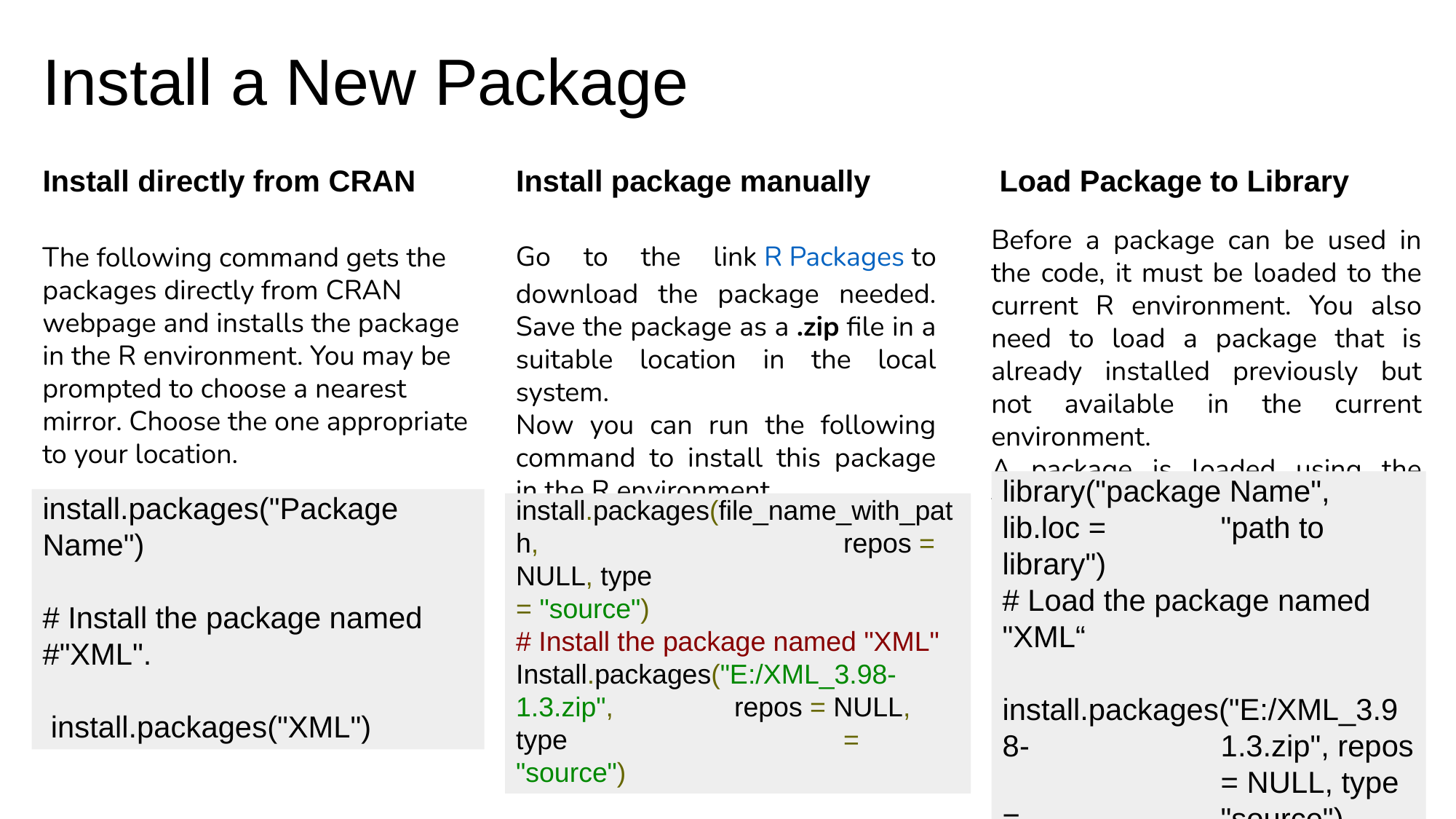

# Install a New Package
Install directly from CRAN
Install package manually
Load Package to Library
Before a package can be used in the code, it must be loaded to the current R environment. You also need to load a package that is already installed previously but not available in the current environment.
A package is loaded using the following command −
Go to the link R Packages to download the package needed. Save the package as a .zip file in a suitable location in the local system.
Now you can run the following command to install this package in the R environment.

The following command gets the packages directly from CRAN webpage and installs the package in the R environment. You may be prompted to choose a nearest mirror. Choose the one appropriate to your location.
install.packages("Package Name")

# Install the package named #"XML".

 install.packages("XML")
library("package Name", lib.loc = 	"path to library")
# Load the package named "XML“
 install.packages("E:/XML_3.98-		1.3.zip", repos 		= NULL, type = 		"source")
install.packages(file_name_with_path, 			repos = NULL, type 			= "source")
# Install the package named "XML"
Install.packages("E:/XML_3.98-1.3.zip", 		repos = NULL, type 			= "source")